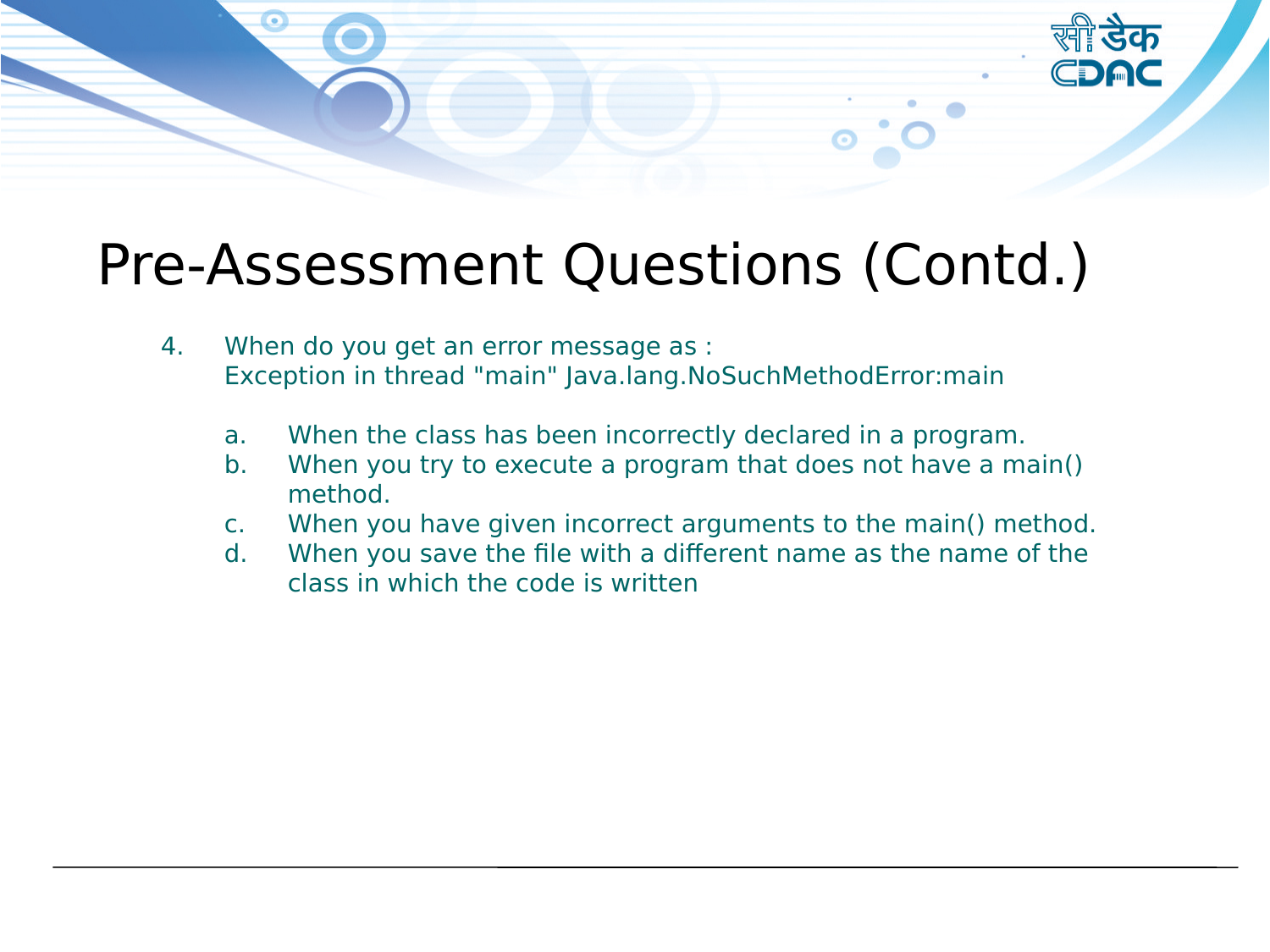

Pre-Assessment Questions (Contd.)

When do you get an error message as :
    	Exception in thread "main" Java.lang.NoSuchMethodError:main

When the class has been incorrectly declared in a program.
When you try to execute a program that does not have a main() method.
When you have given incorrect arguments to the main() method.
When you save the file with a different name as the name of the
    	class in which the code is written